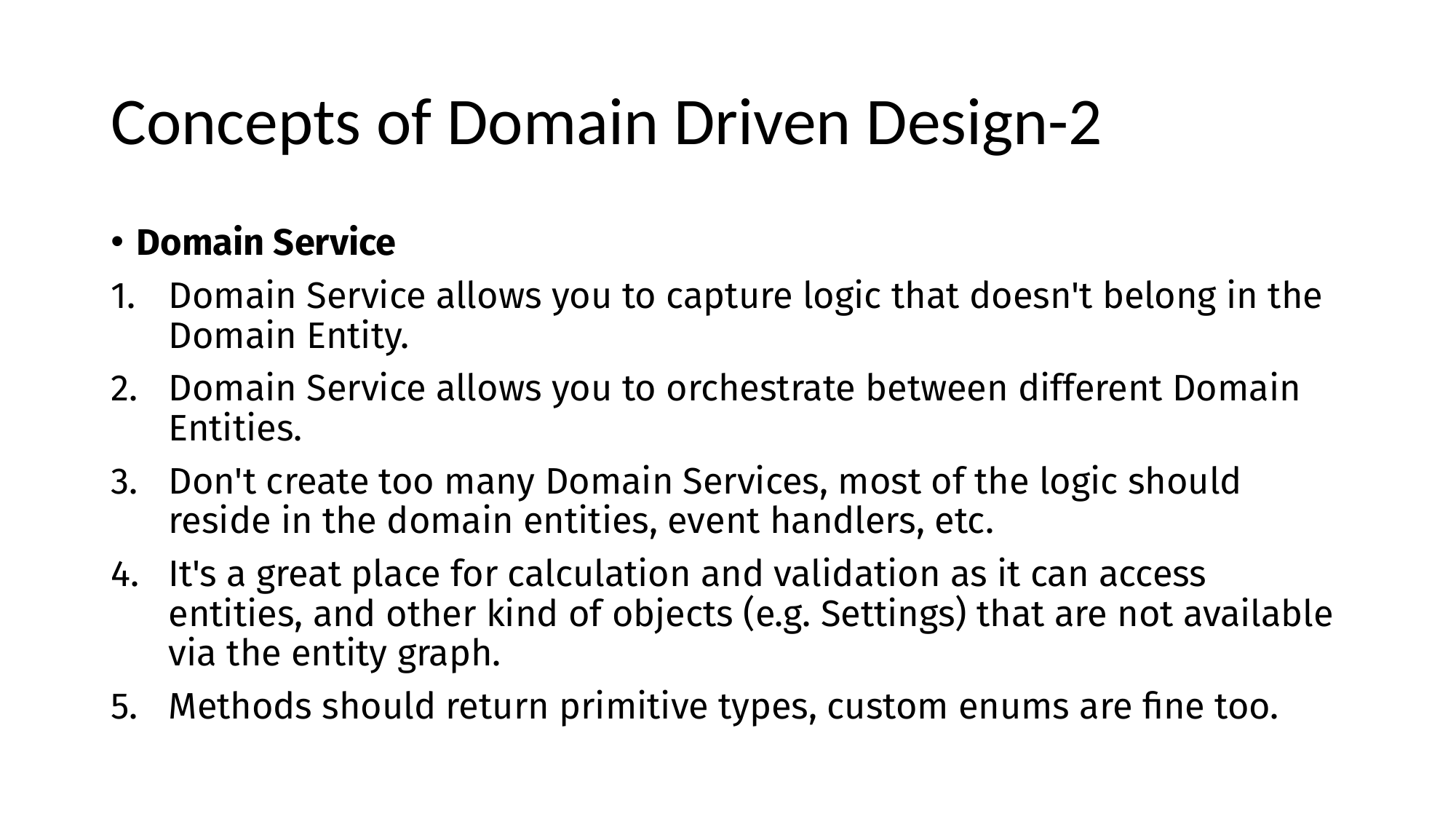

# Concepts of Domain Driven Design-2
Domain Service
Domain Service allows you to capture logic that doesn't belong in the Domain Entity.
Domain Service allows you to orchestrate between different Domain Entities.
Don't create too many Domain Services, most of the logic should reside in the domain entities, event handlers, etc.
It's a great place for calculation and validation as it can access entities, and other kind of objects (e.g. Settings) that are not available via the entity graph.
Methods should return primitive types, custom enums are fine too.